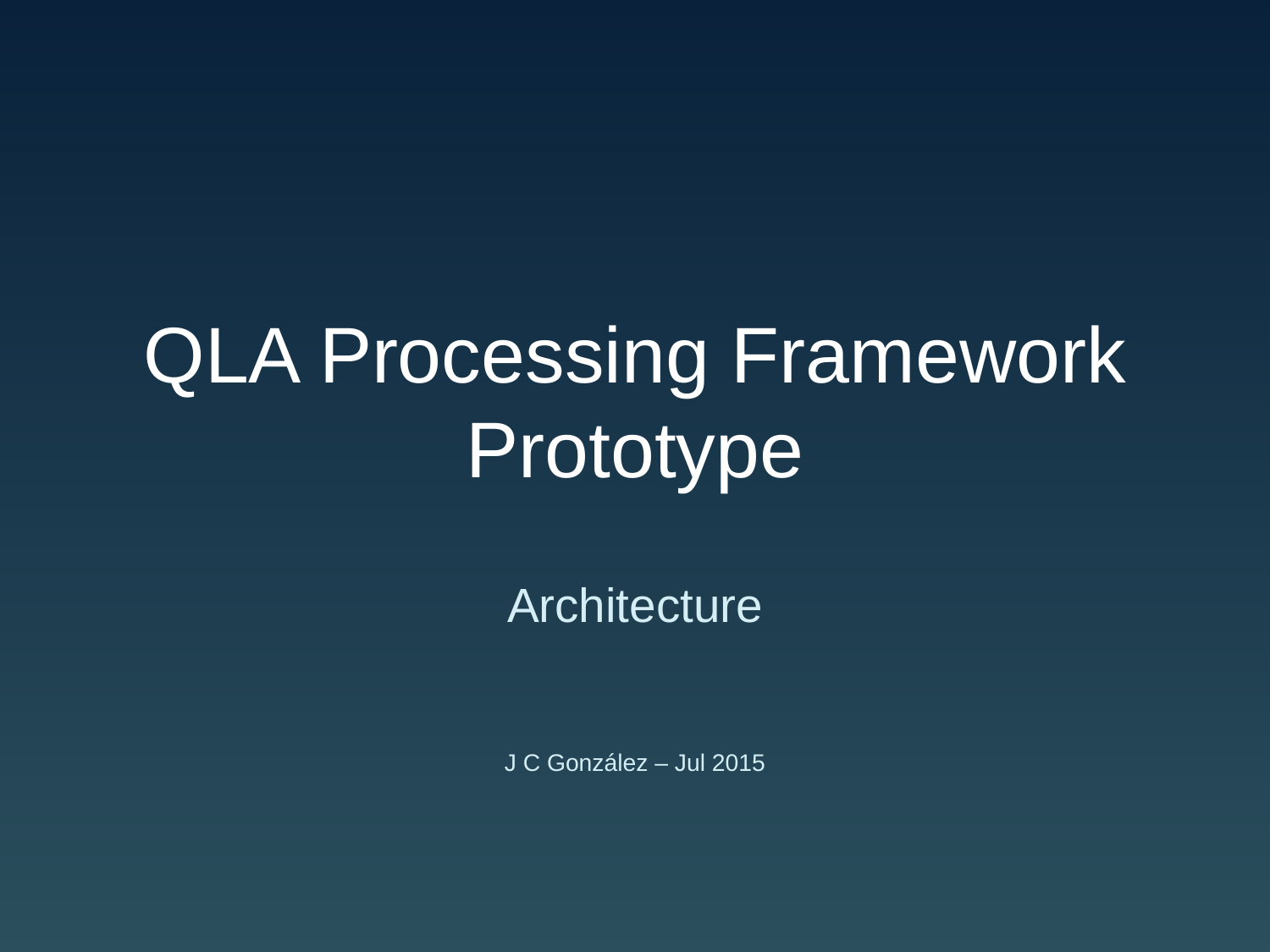

# QLA Processing Framework Prototype
Architecture

J C González – Jul 2015